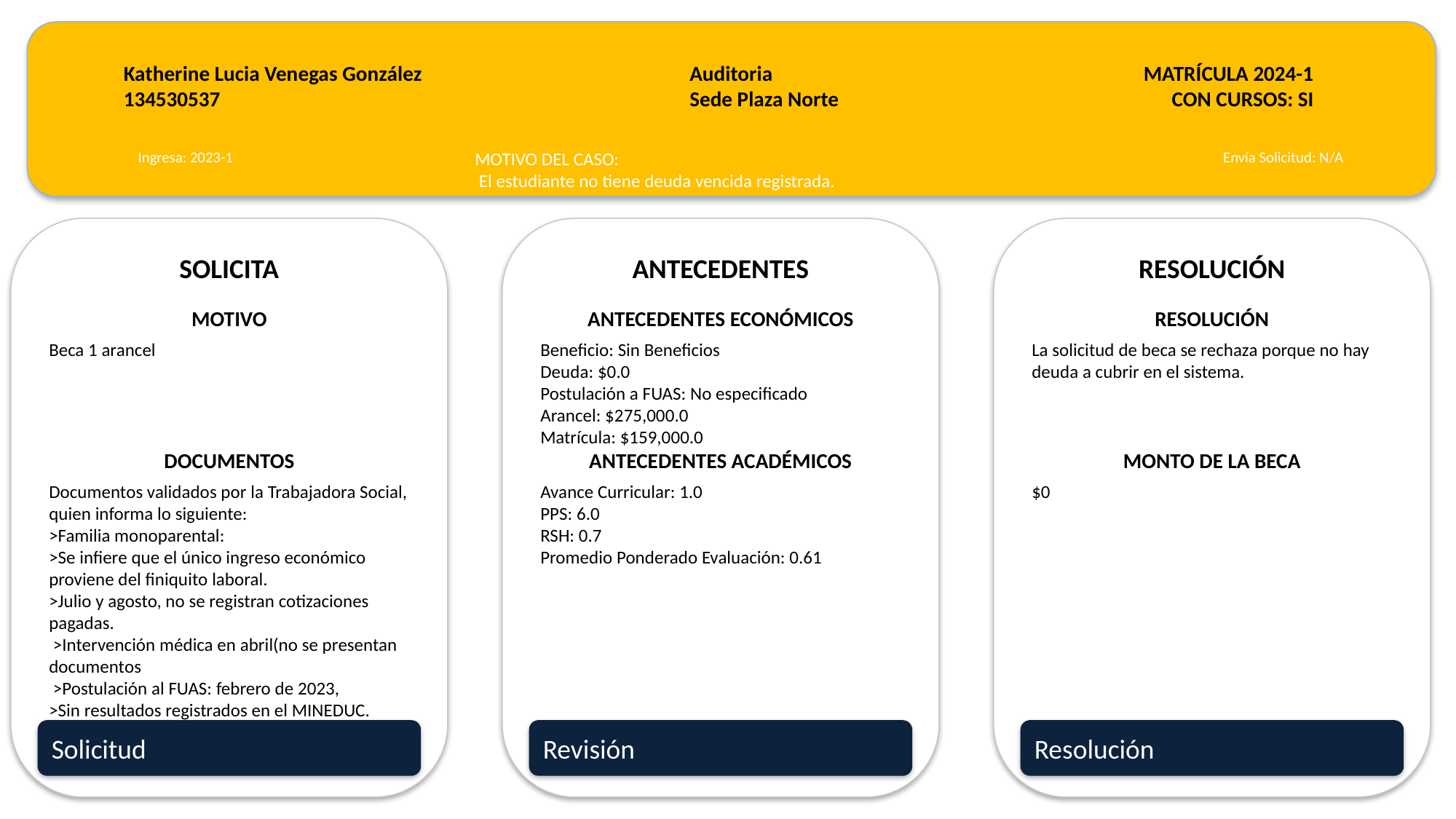

Katherine Lucia Venegas González
134530537

Auditoria
Sede Plaza Norte

MATRÍCULA 2024-1
CON CURSOS: SI

Ingresa: 2023-1

MOTIVO DEL CASO:
 El estudiante no tiene deuda vencida registrada.

Envía Solicitud: N/A

SOLICITA
ANTECEDENTES
RESOLUCIÓN
MOTIVO
ANTECEDENTES ECONÓMICOS
RESOLUCIÓN
Beca 1 arancel
Beneficio: Sin Beneficios
Deuda: $0.0
Postulación a FUAS: No especificado
Arancel: $275,000.0
Matrícula: $159,000.0
La solicitud de beca se rechaza porque no hay deuda a cubrir en el sistema.
DOCUMENTOS
ANTECEDENTES ACADÉMICOS
MONTO DE LA BECA
Documentos validados por la Trabajadora Social, quien informa lo siguiente:
>Familia monoparental:
>Se infiere que el único ingreso económico proviene del finiquito laboral.
>Julio y agosto, no se registran cotizaciones pagadas.
 >Intervención médica en abril(no se presentan documentos
 >Postulación al FUAS: febrero de 2023,
>Sin resultados registrados en el MINEDUC.
>Se sugiere aprobar la solicitud.
Avance Curricular: 1.0
PPS: 6.0
RSH: 0.7
Promedio Ponderado Evaluación: 0.61
$0
Solicitud
Revisión
Resolución